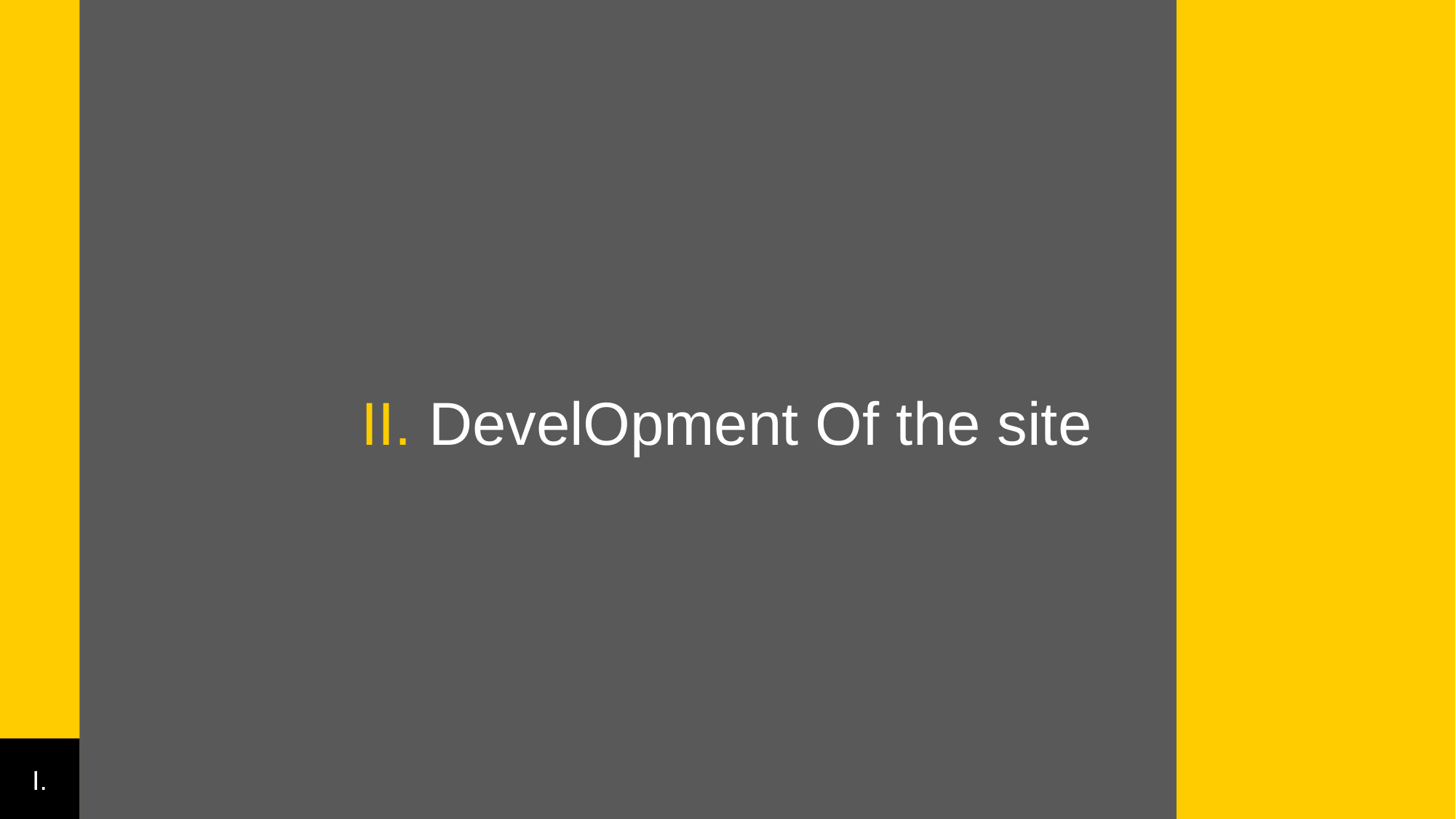

II. DevelOpment Of the site
I.
II.